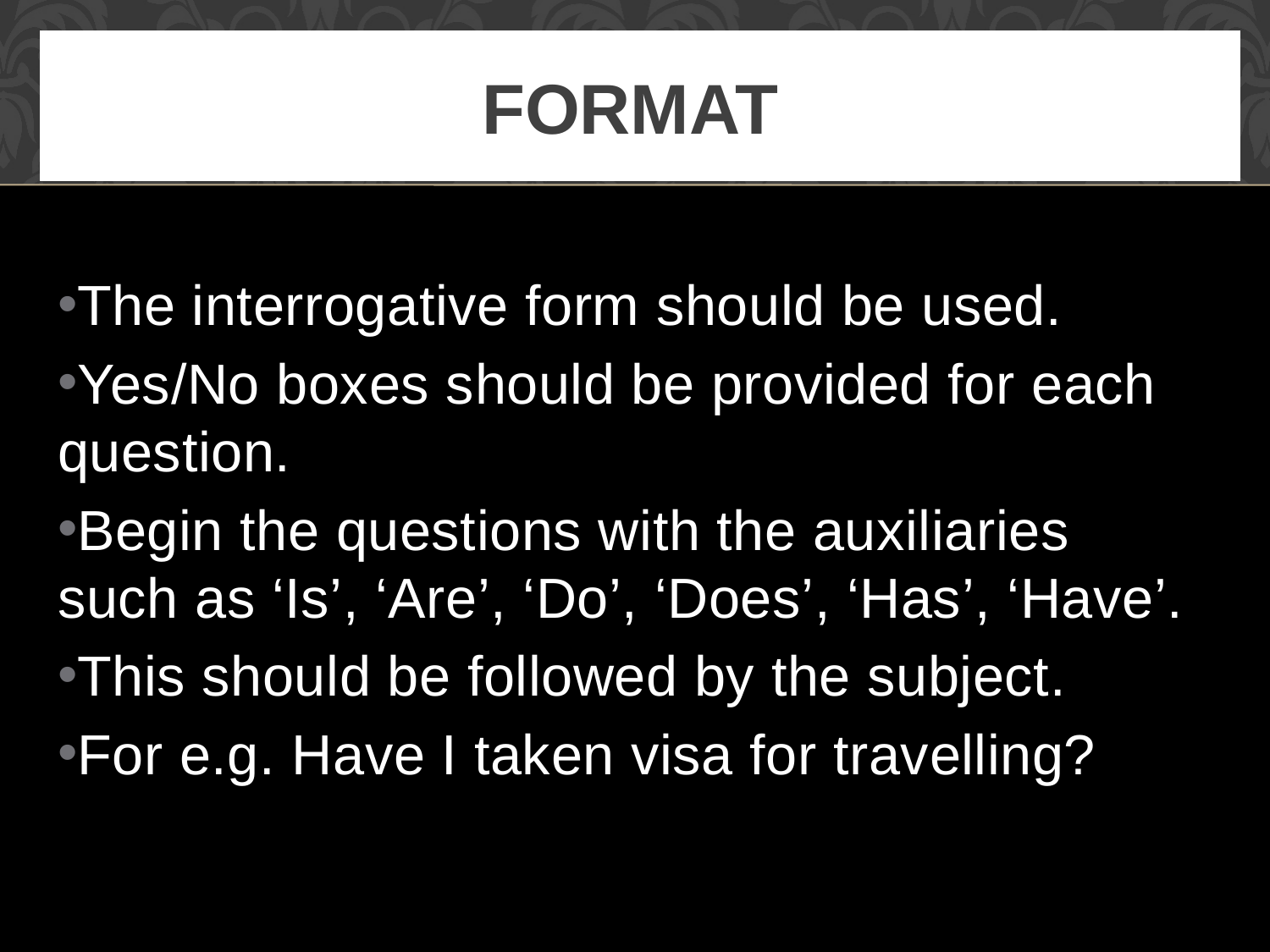

# Format
Title of the check list.

The interrogative form should be used.
Yes/No boxes should be provided for each   question.
Begin the questions with the auxiliaries such as ‘Is’, ‘Are’, ‘Do’, ‘Does’, ‘Has’, ‘Have’.
This should be followed by the subject.
For e.g. Have I taken visa for travelling?